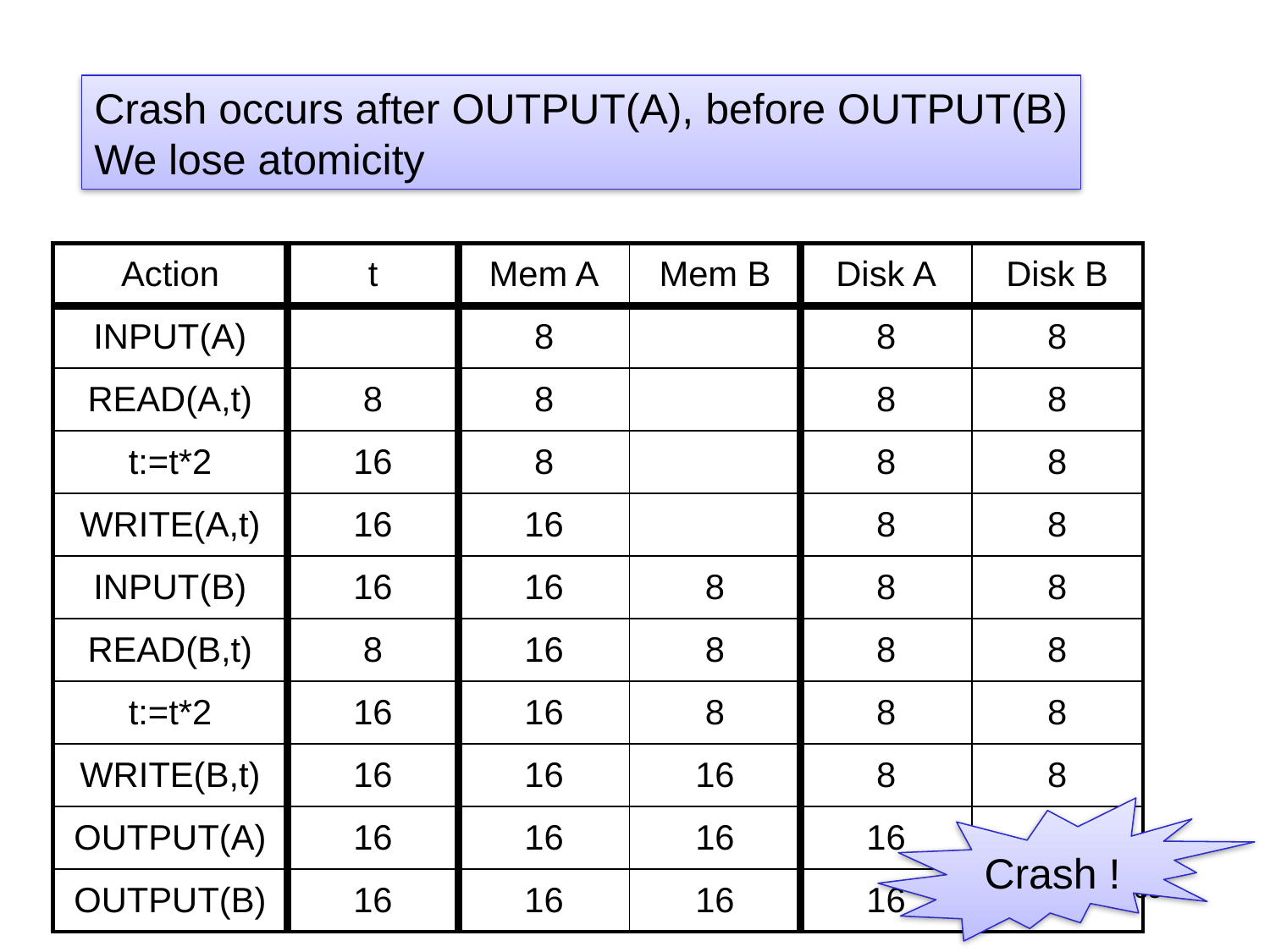

Crash occurs after OUTPUT(A), before OUTPUT(B)
We lose atomicity
| Action | t | Mem A | Mem B | Disk A | Disk B |
| --- | --- | --- | --- | --- | --- |
| INPUT(A) |  | 8 |  | 8 | 8 |
| READ(A,t) | 8 | 8 |  | 8 | 8 |
| t:=t\*2 | 16 | 8 |  | 8 | 8 |
| WRITE(A,t) | 16 | 16 |  | 8 | 8 |
| INPUT(B) | 16 | 16 | 8 | 8 | 8 |
| READ(B,t) | 8 | 16 | 8 | 8 | 8 |
| t:=t\*2 | 16 | 16 | 8 | 8 | 8 |
| WRITE(B,t) | 16 | 16 | 16 | 8 | 8 |
| OUTPUT(A) | 16 | 16 | 16 | 16 | 8 |
| OUTPUT(B) | 16 | 16 | 16 | 16 | 16 |
Crash !
33